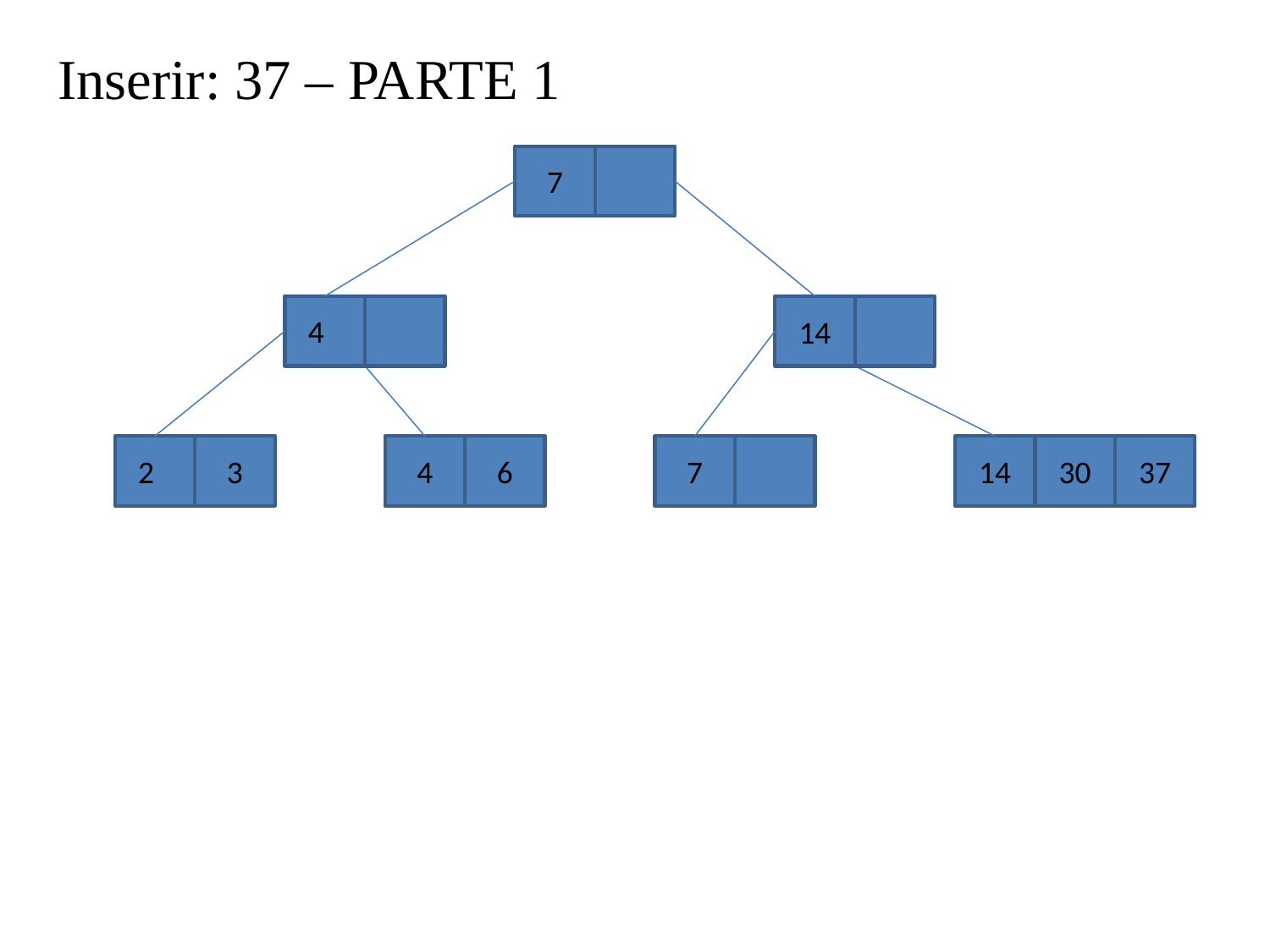

Inserir: 37 – PARTE 1
7

14

4

3
4
6
7

14
30
37
2